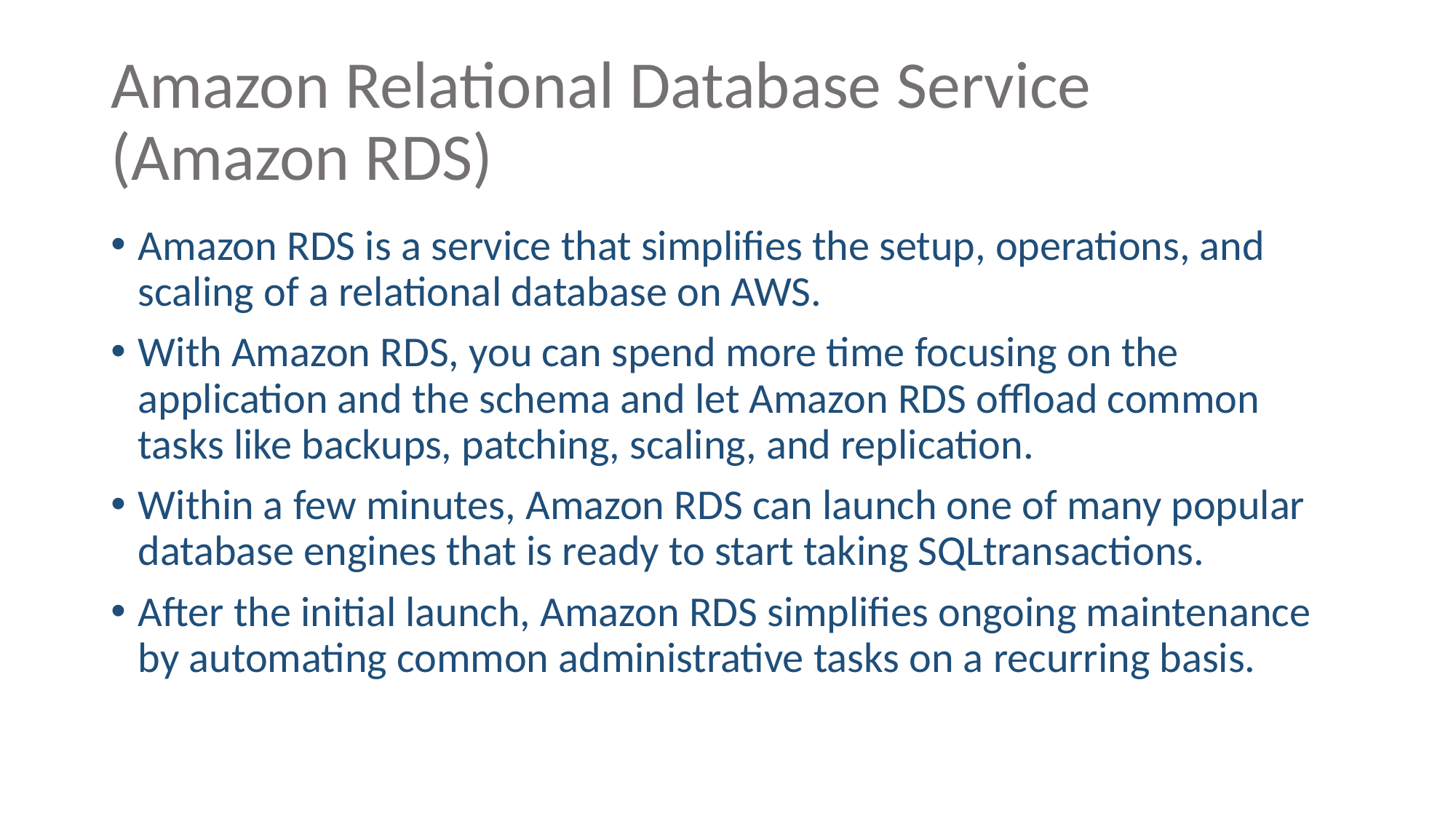

# Amazon Relational Database Service (Amazon RDS)
Amazon RDS is a service that simplifies the setup, operations, and scaling of a relational database on AWS.
With Amazon RDS, you can spend more time focusing on the application and the schema and let Amazon RDS offload common tasks like backups, patching, scaling, and replication.
Within a few minutes, Amazon RDS can launch one of many popular database engines that is ready to start taking SQLtransactions.
After the initial launch, Amazon RDS simplifies ongoing maintenance by automating common administrative tasks on a recurring basis.